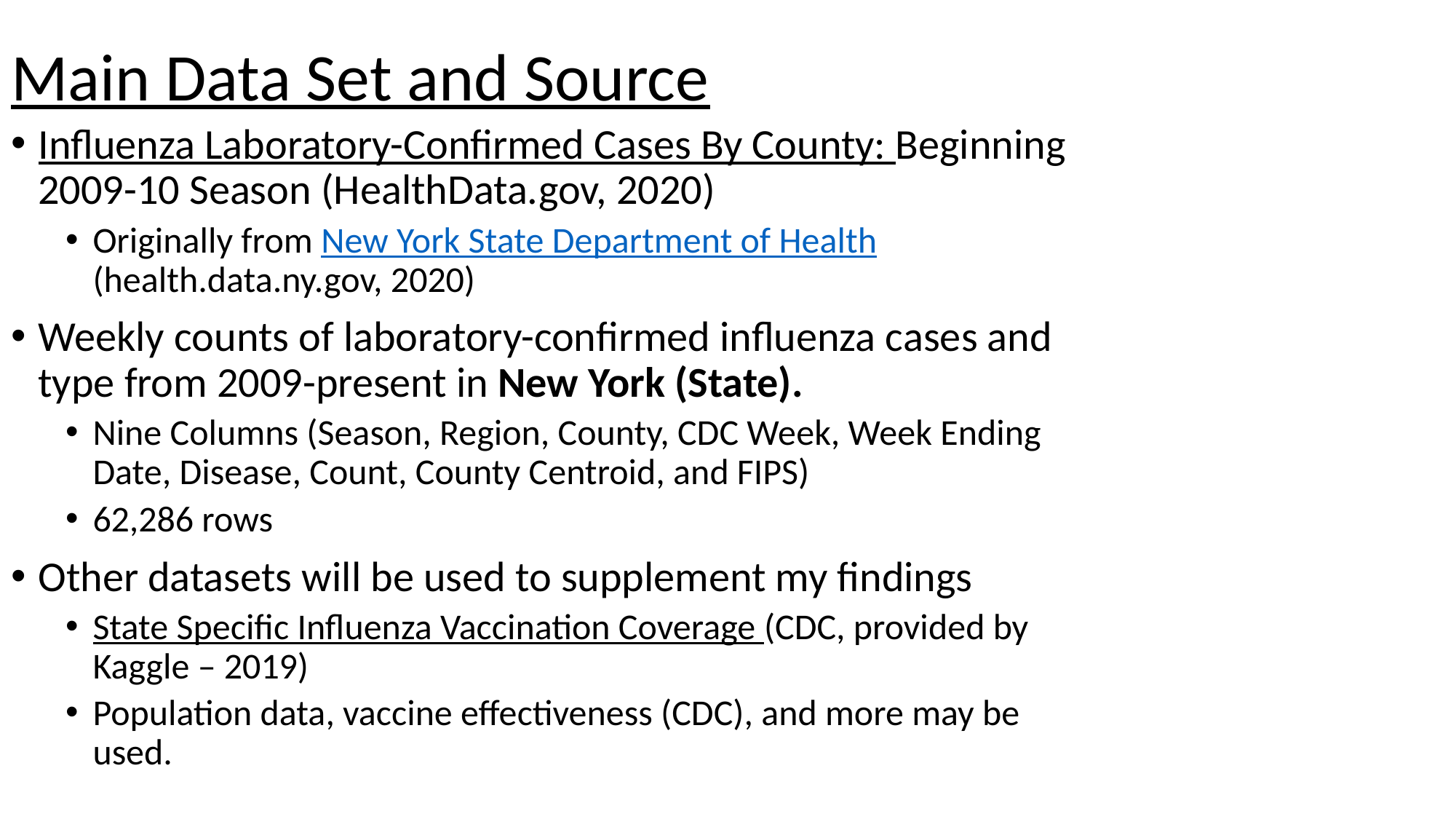

# Main Data Set and Source
Influenza Laboratory-Confirmed Cases By County: Beginning 2009-10 Season (HealthData.gov, 2020)
Originally from New York State Department of Health (health.data.ny.gov, 2020)
Weekly counts of laboratory-confirmed influenza cases and type from 2009-present in New York (State).
Nine Columns (Season, Region, County, CDC Week, Week Ending Date, Disease, Count, County Centroid, and FIPS)
62,286 rows
Other datasets will be used to supplement my findings
State Specific Influenza Vaccination Coverage (CDC, provided by Kaggle – 2019)
Population data, vaccine effectiveness (CDC), and more may be used.